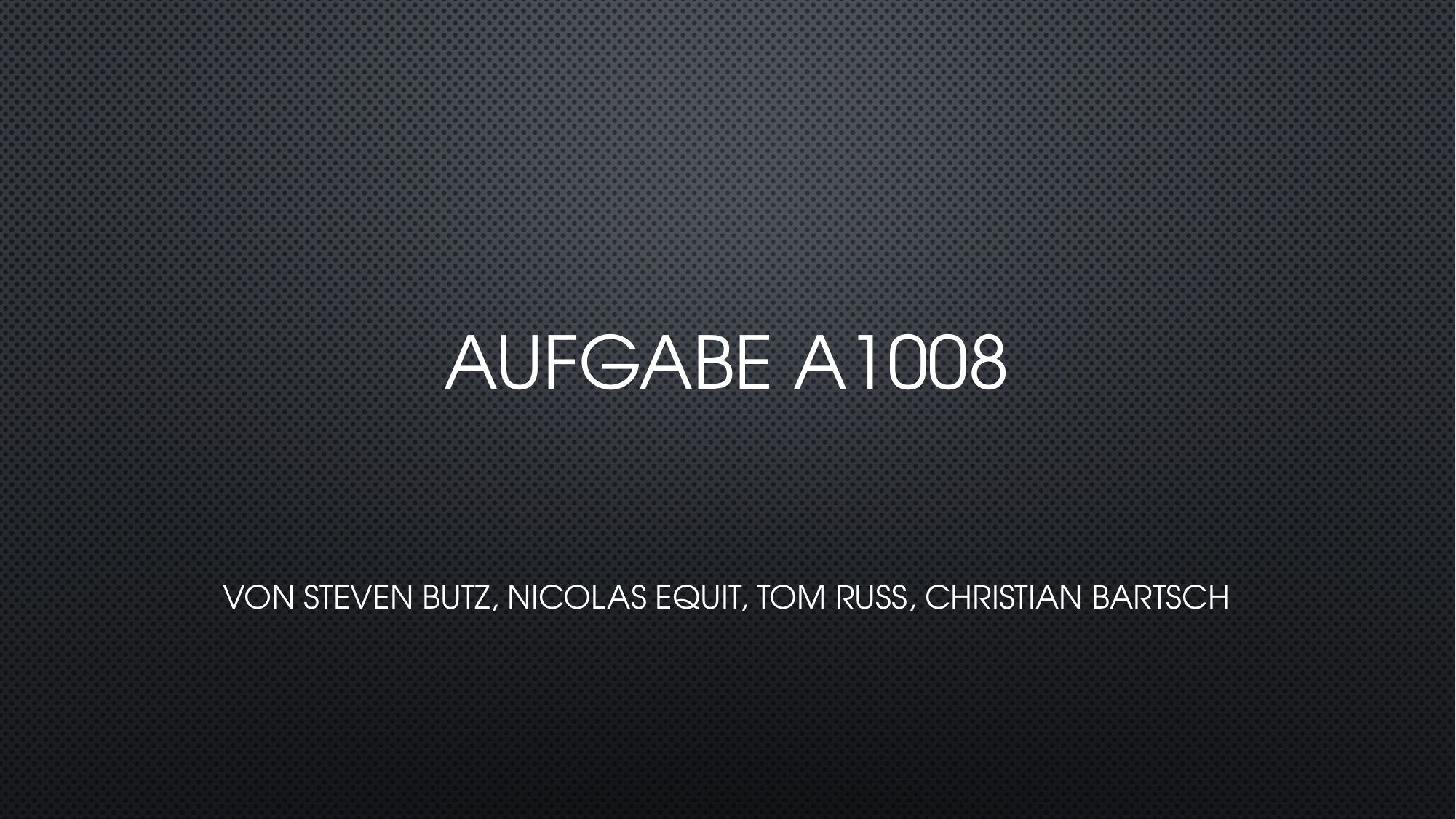

# Aufgabe A1008

Von Steven Butz, Nicolas Equit, Tom Russ, Christian Bartsch